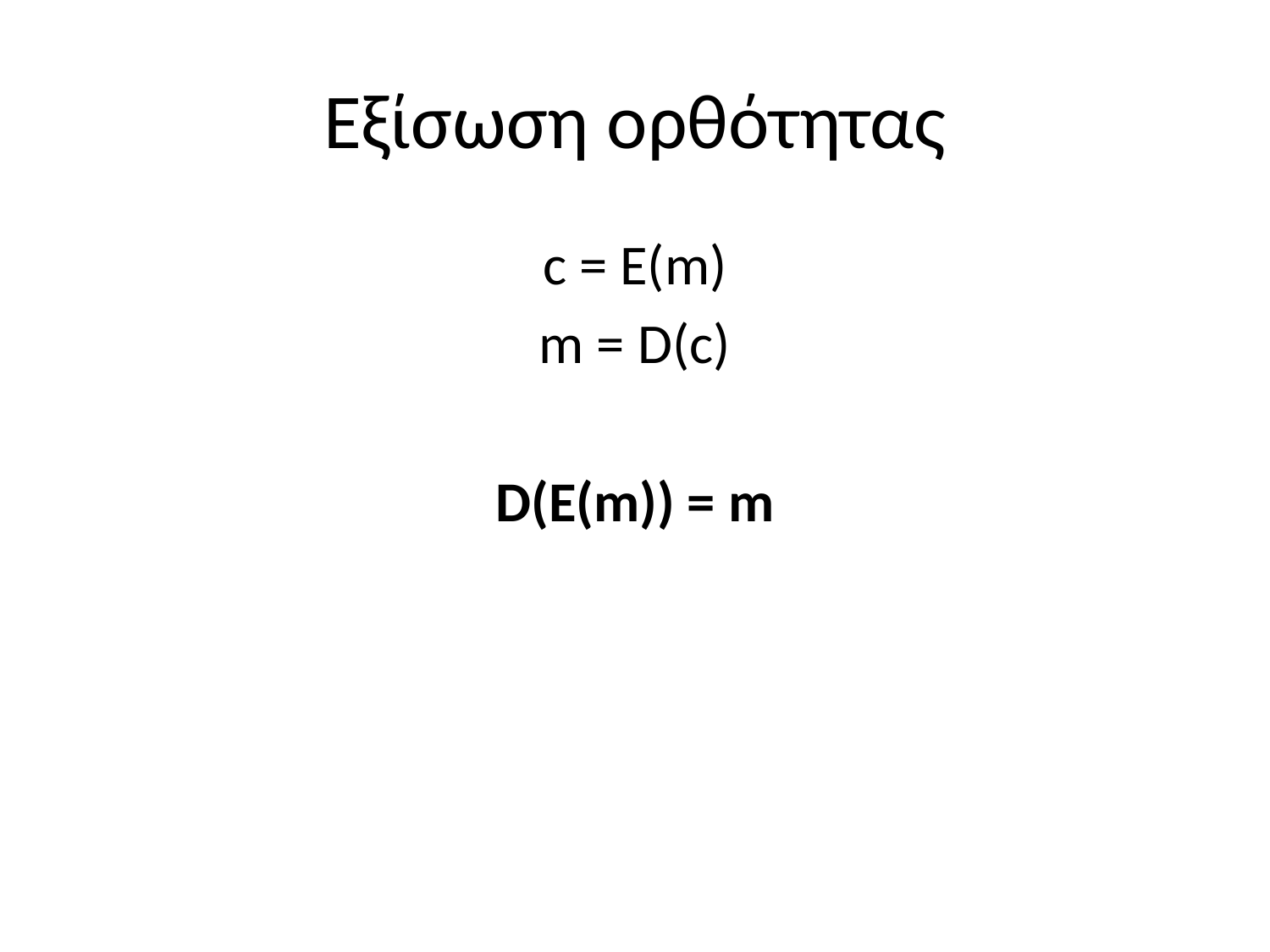

# Εξίσωση ορθότητας
c = E(m)
m = D(c)

D(E(m)) = m